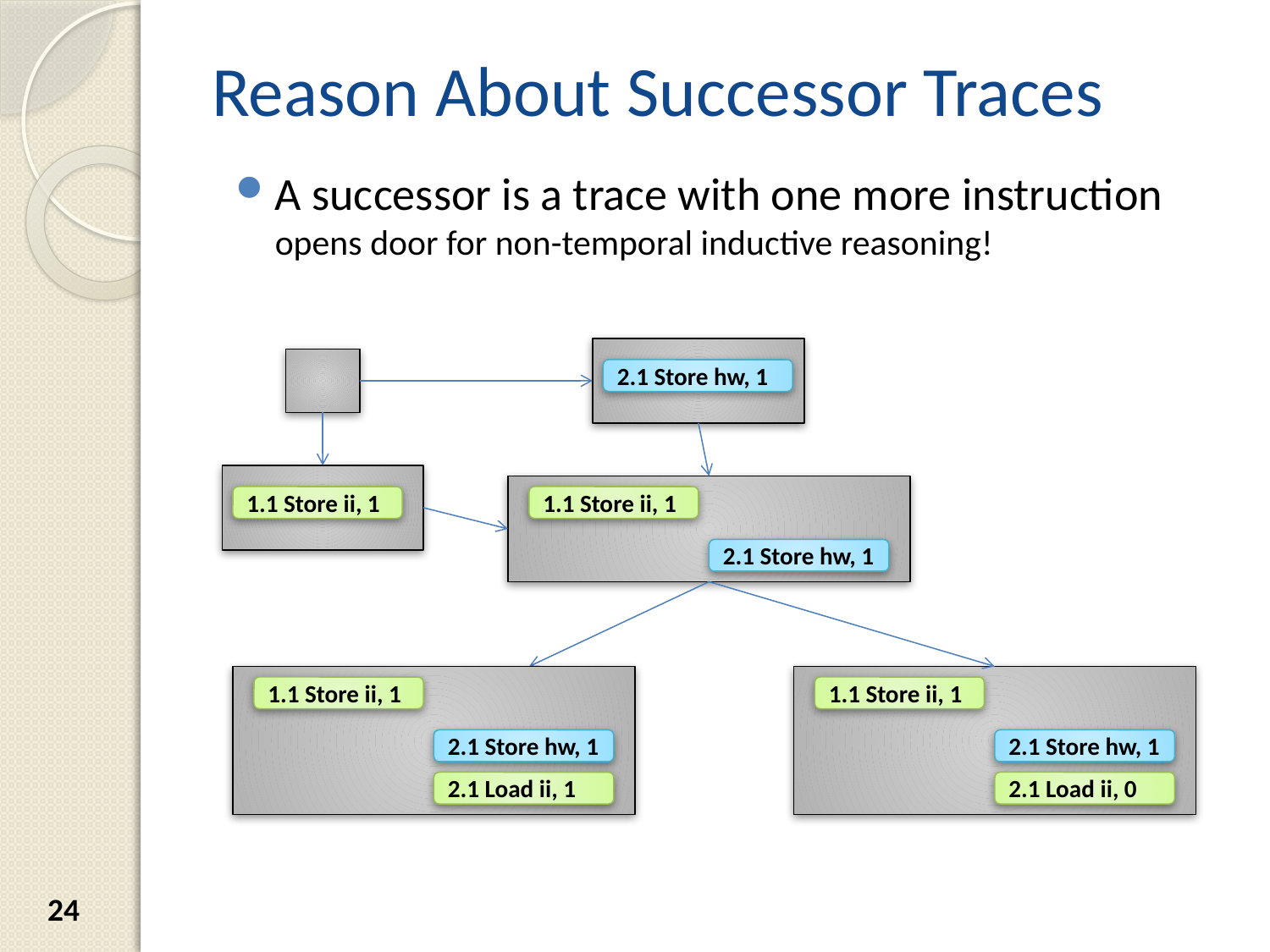

# Reason About Successor Traces
A successor is a trace with one more instruction
opens door for non-temporal inductive reasoning!

2.1 Store hw, 1

1.1 Store ii, 1
1.1 Store ii, 1
2.1 Store hw, 1

1.1 Store ii, 1
1.1 Store ii, 1
2.1 Store hw, 1
2.1 Store hw, 1
2.1 Load ii, 1
2.1 Load ii, 0
24